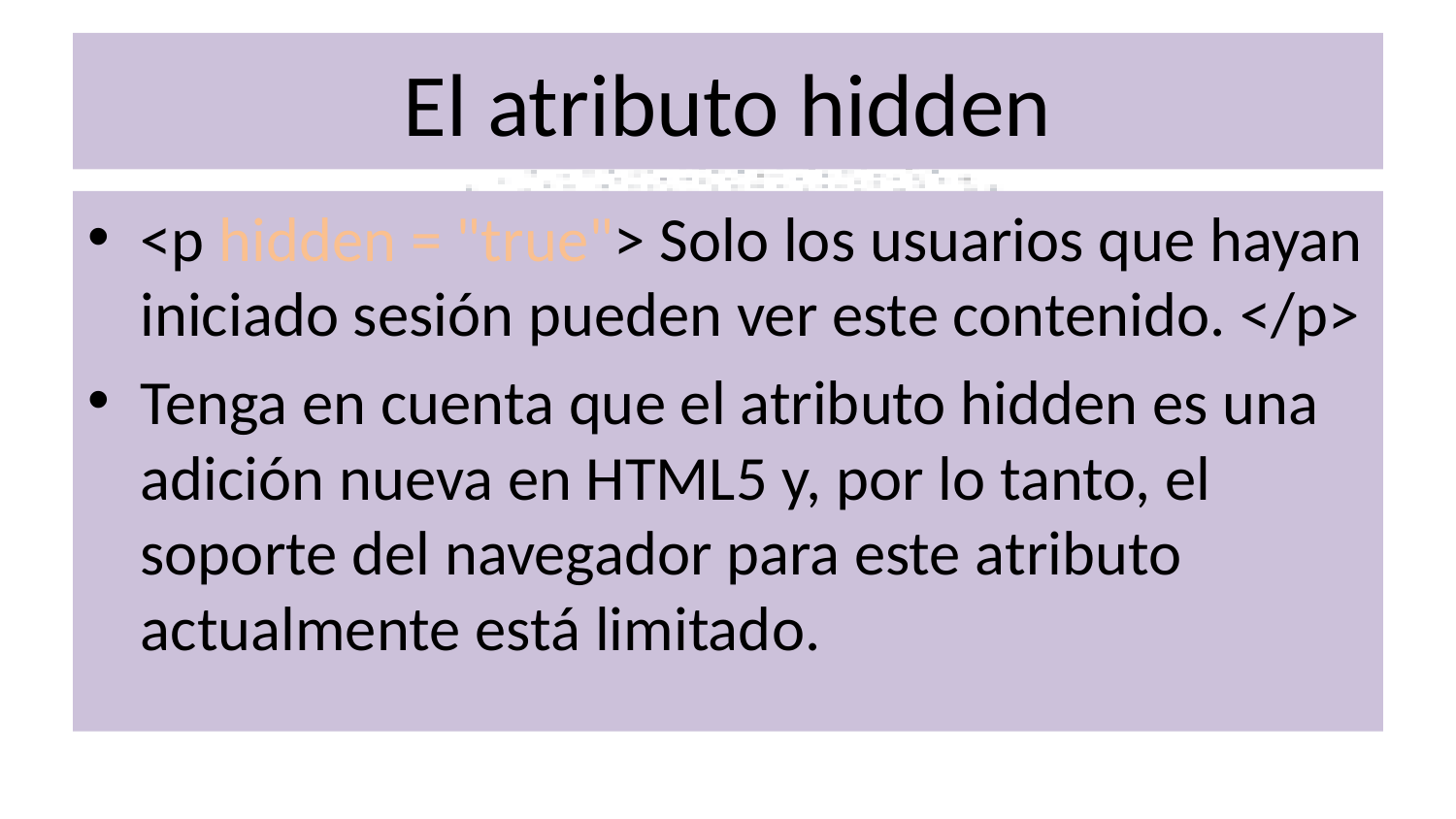

# El atributo hidden
<p hidden = "true"> Solo los usuarios que hayan iniciado sesión pueden ver este contenido. </p>
Tenga en cuenta que el atributo hidden es una adición nueva en HTML5 y, por lo tanto, el soporte del navegador para este atributo actualmente está limitado.